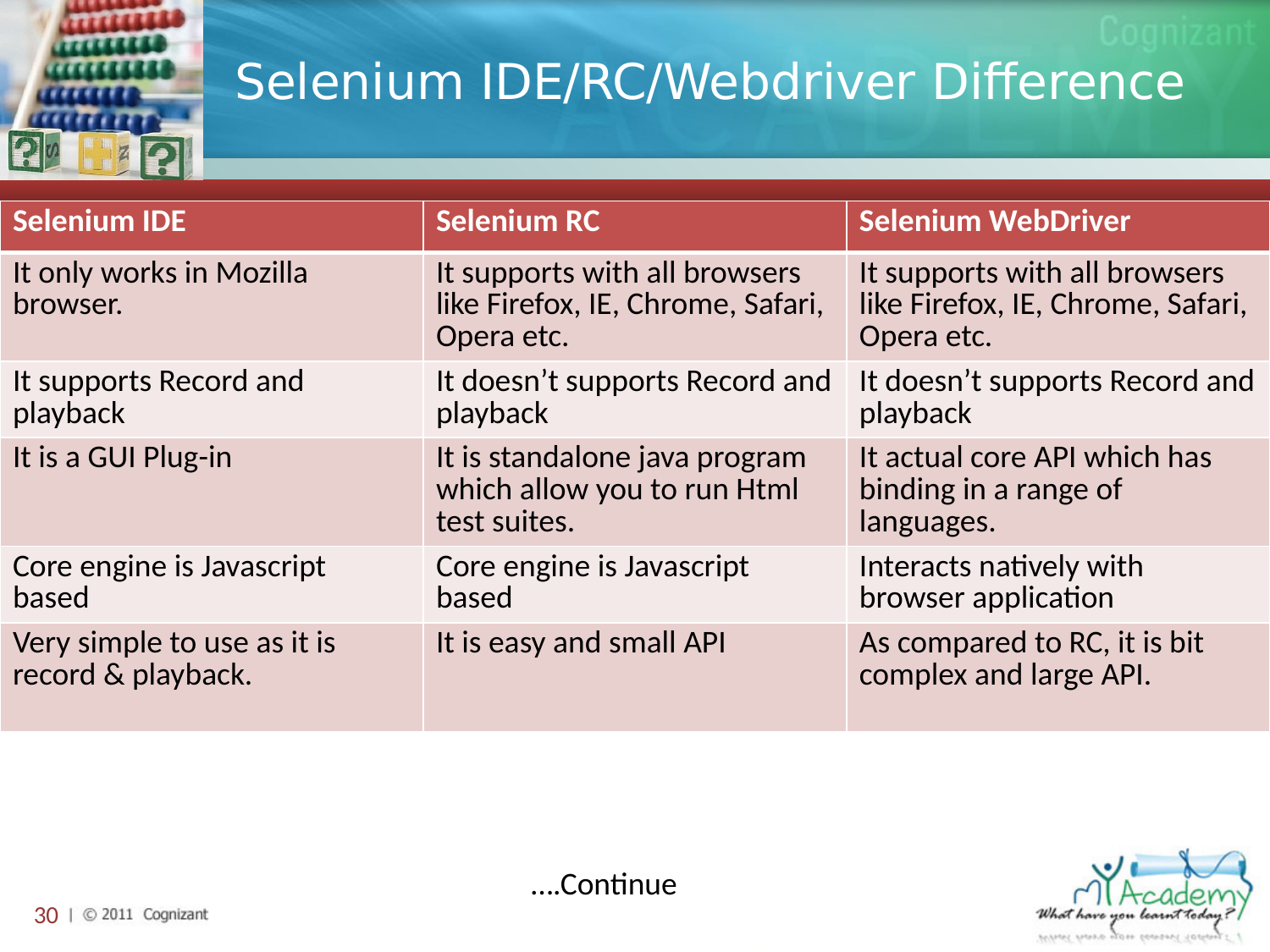

# Selenium IDE/RC/Webdriver Difference
| Selenium IDE | Selenium RC | Selenium WebDriver |
| --- | --- | --- |
| It only works in Mozilla browser. | It supports with all browsers like Firefox, IE, Chrome, Safari, Opera etc. | It supports with all browsers like Firefox, IE, Chrome, Safari, Opera etc. |
| It supports Record and playback | It doesn’t supports Record and playback | It doesn’t supports Record and playback |
| It is a GUI Plug-in | It is standalone java program which allow you to run Html test suites. | It actual core API which has binding in a range of languages. |
| Core engine is Javascript based | Core engine is Javascript based | Interacts natively with browser application |
| Very simple to use as it is record & playback. | It is easy and small API | As compared to RC, it is bit complex and large API. |
….Continue
30